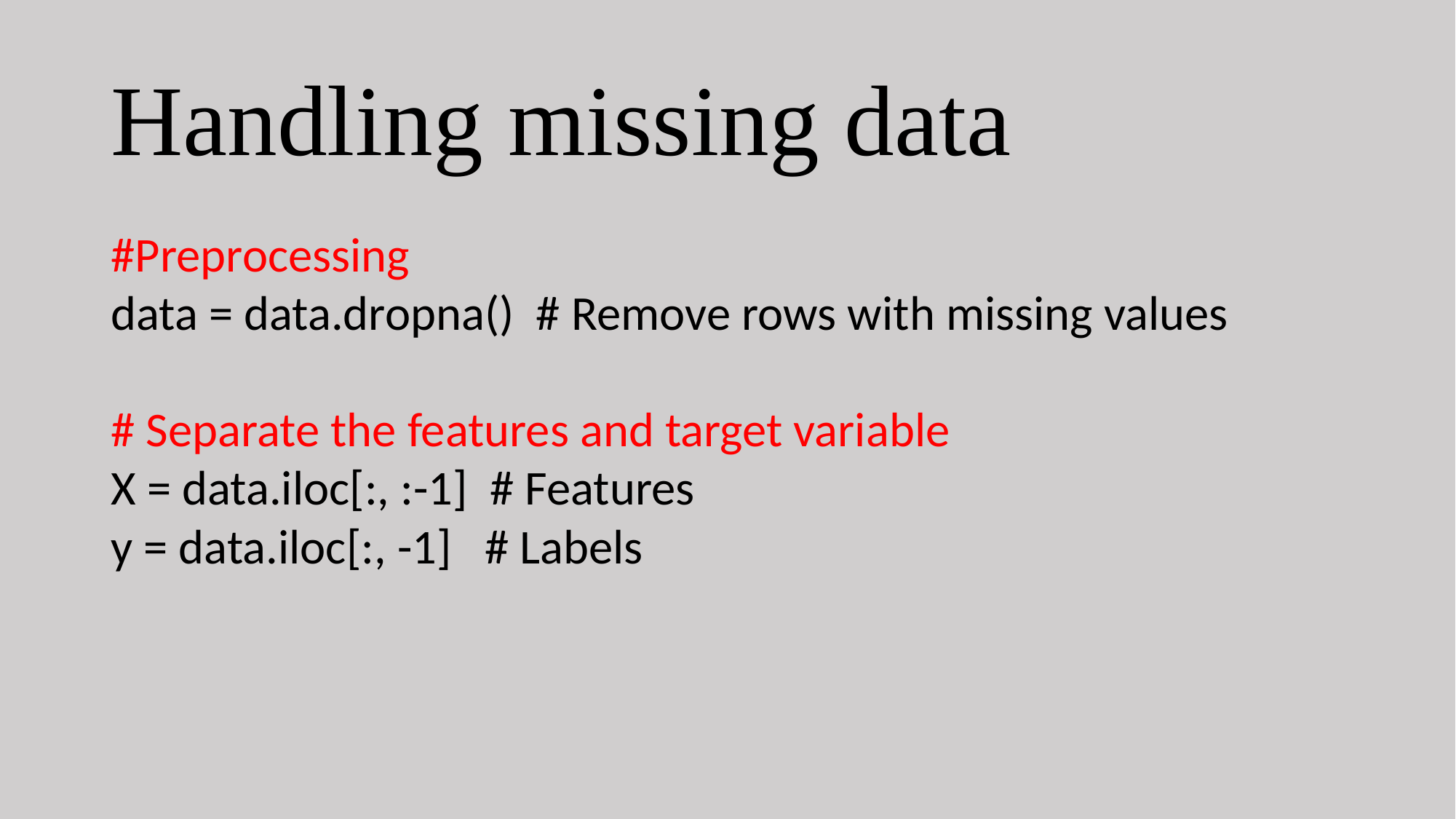

# Handling missing data
#Preprocessing
data = data.dropna()  # Remove rows with missing values

# Separate the features and target variable
X = data.iloc[:, :-1]  # Features
y = data.iloc[:, -1]   # Labels